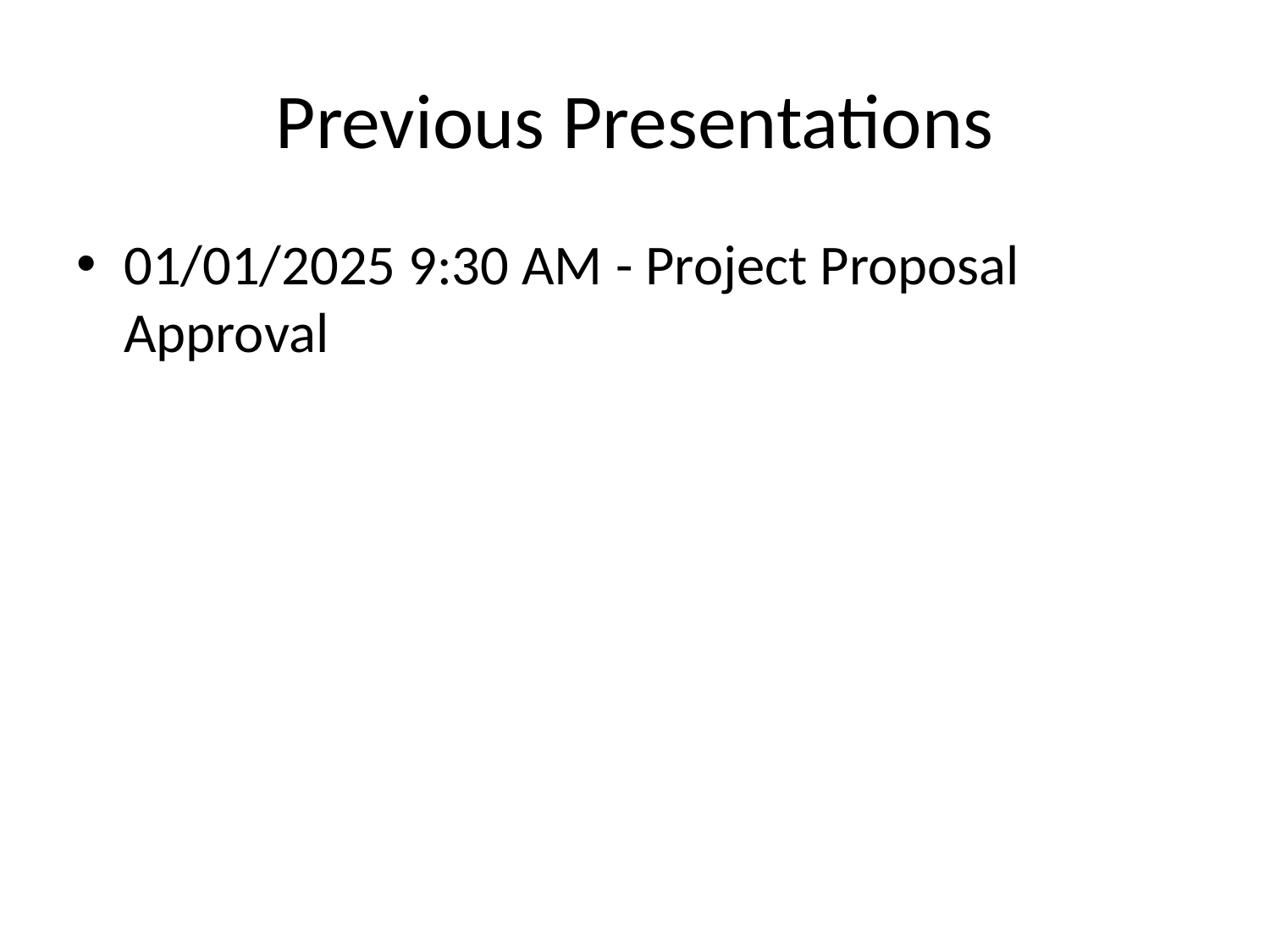

# Previous Presentations
01/01/2025 9:30 AM - Project Proposal Approval